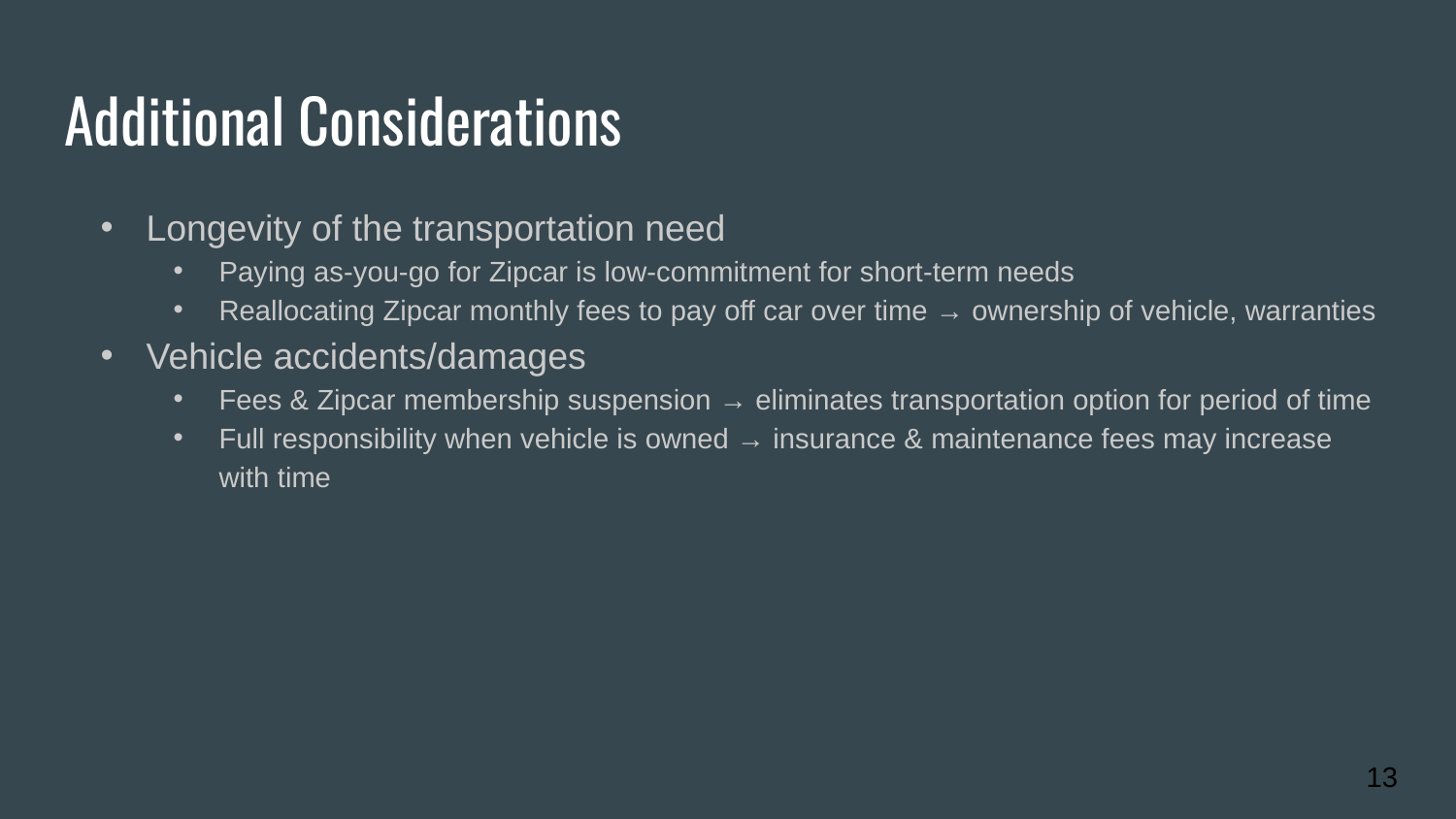

# Additional Considerations
Longevity of the transportation need
Paying as-you-go for Zipcar is low-commitment for short-term needs
Reallocating Zipcar monthly fees to pay off car over time → ownership of vehicle, warranties
Vehicle accidents/damages
Fees & Zipcar membership suspension → eliminates transportation option for period of time
Full responsibility when vehicle is owned → insurance & maintenance fees may increase with time
13